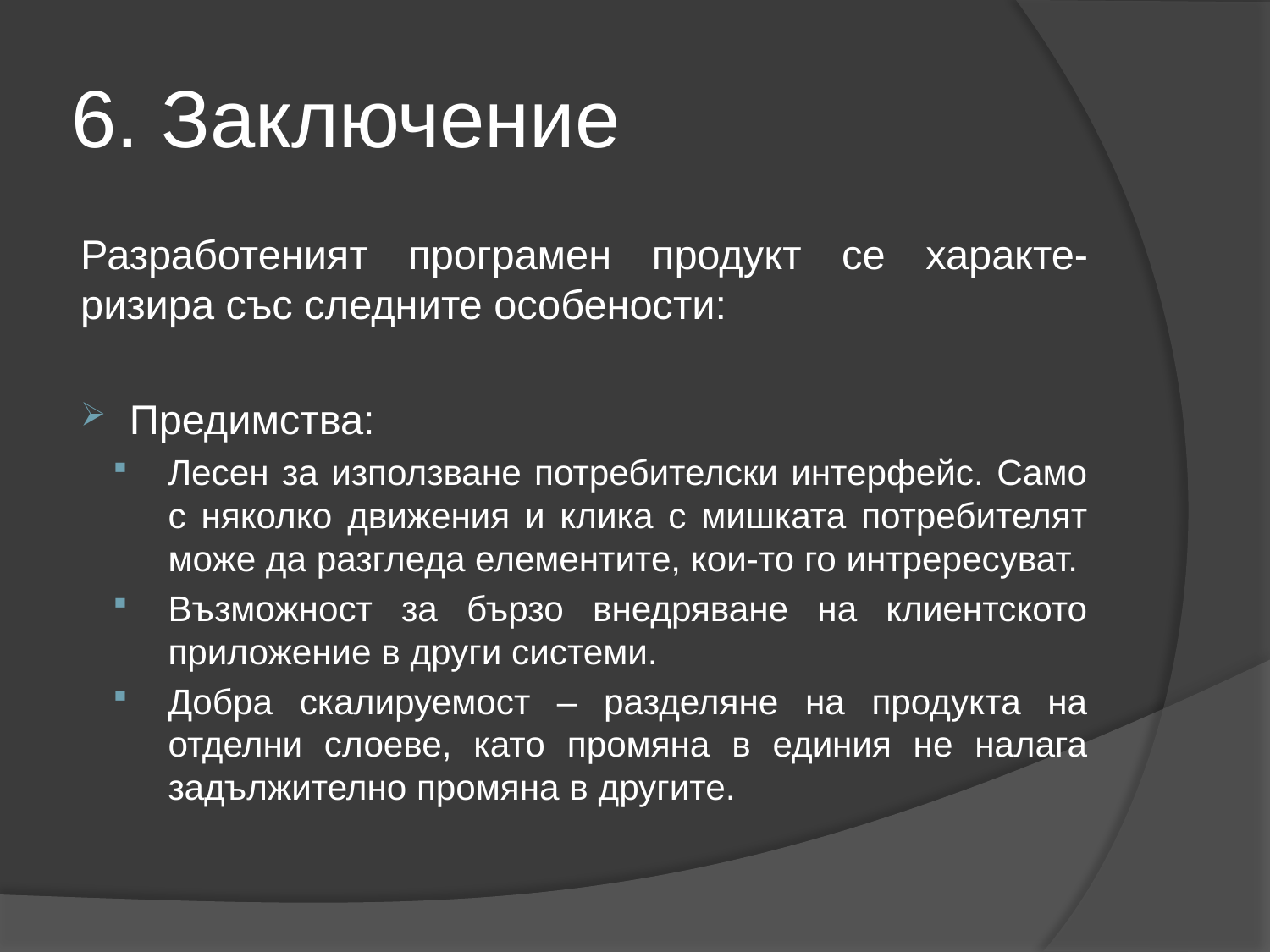

6. Заключение
Разработеният програмен продукт се характе-ризира със следните особености:

Предимства:
Лесен за използване потребителски интерфейс. Само с няколко движения и клика с мишката потребителят може да разгледа елементите, кои-то го интрересуват.
Възможност за бързо внедряване на клиентското приложение в други системи.
Добра скалируемост – разделяне на продукта на отделни слоеве, като промяна в единия не налага задължително промяна в другите.